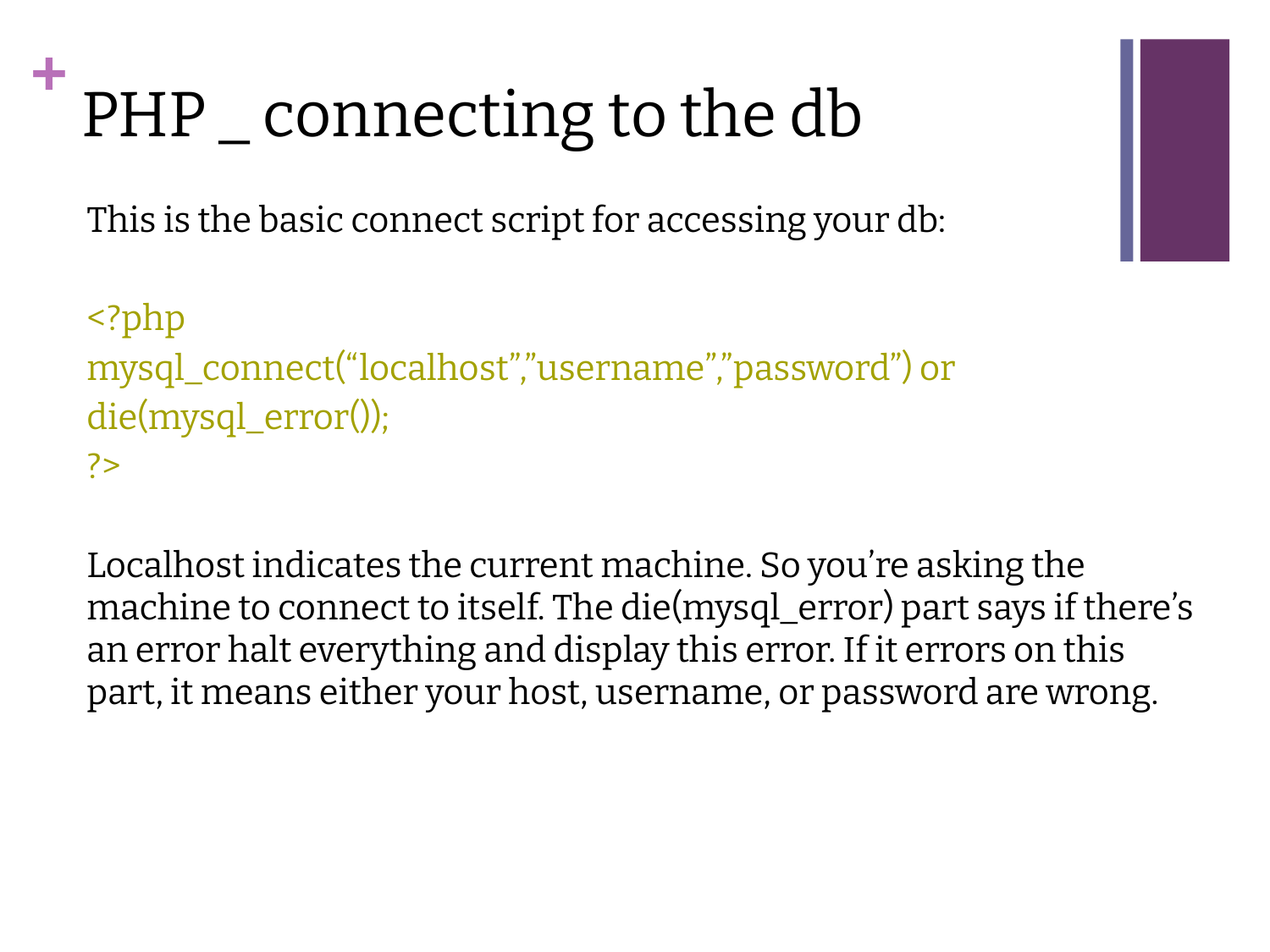

# PHP _ connecting to the db
This is the basic connect script for accessing your db:

<?php
mysql_connect(“localhost”,”username”,”password”) or
die(mysql_error());
?>

Localhost indicates the current machine. So you’re asking the machine to connect to itself. The die(mysql_error) part says if there’s an error halt everything and display this error. If it errors on this part, it means either your host, username, or password are wrong.